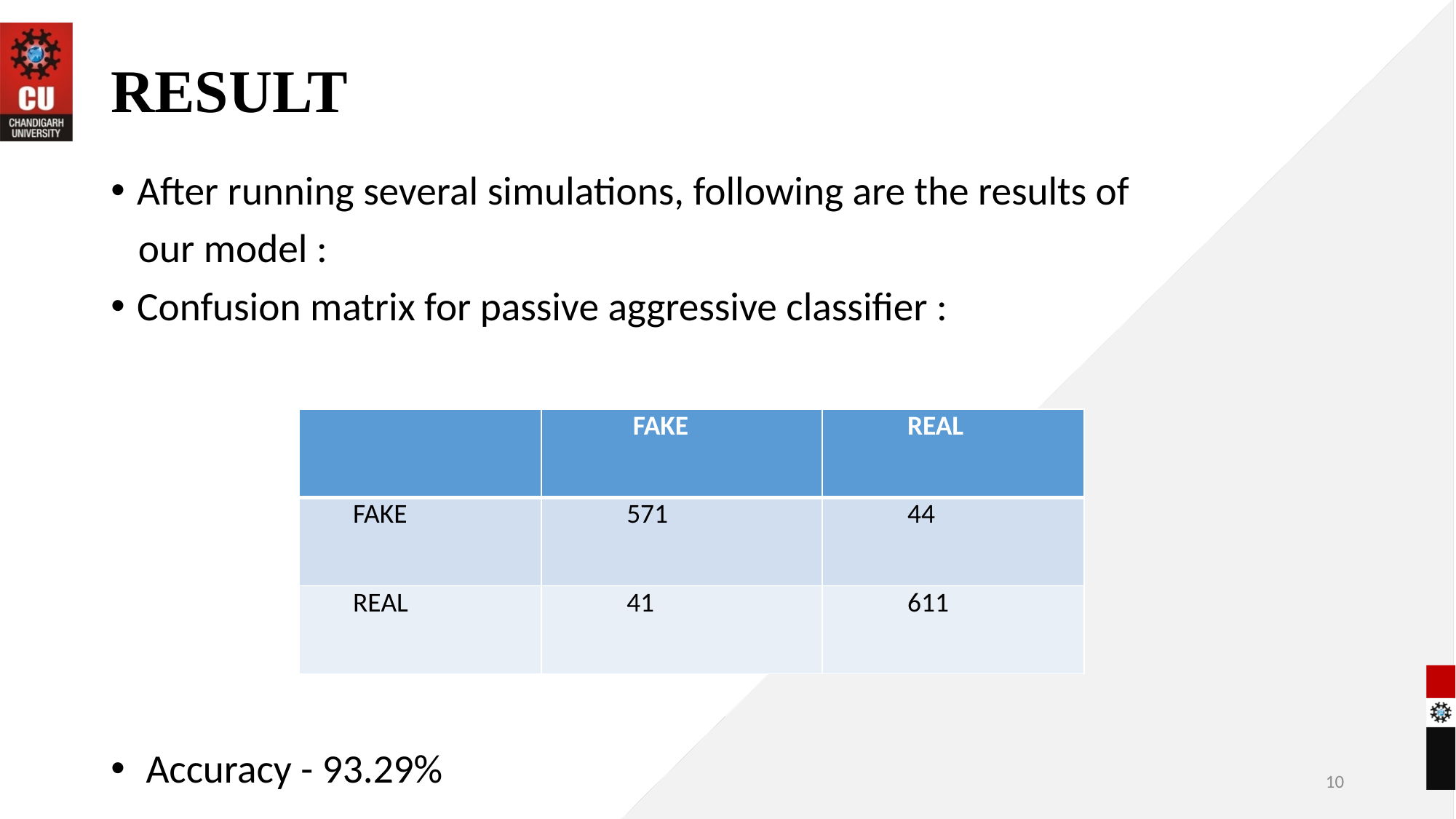

# RESULT
After running several simulations, following are the results of
   our model :
Confusion matrix for passive aggressive classifier :

 Accuracy - 93.29%
|  | FAKE | REAL |
| --- | --- | --- |
| FAKE | 571 | 44 |
| REAL | 41 | 611 |
10